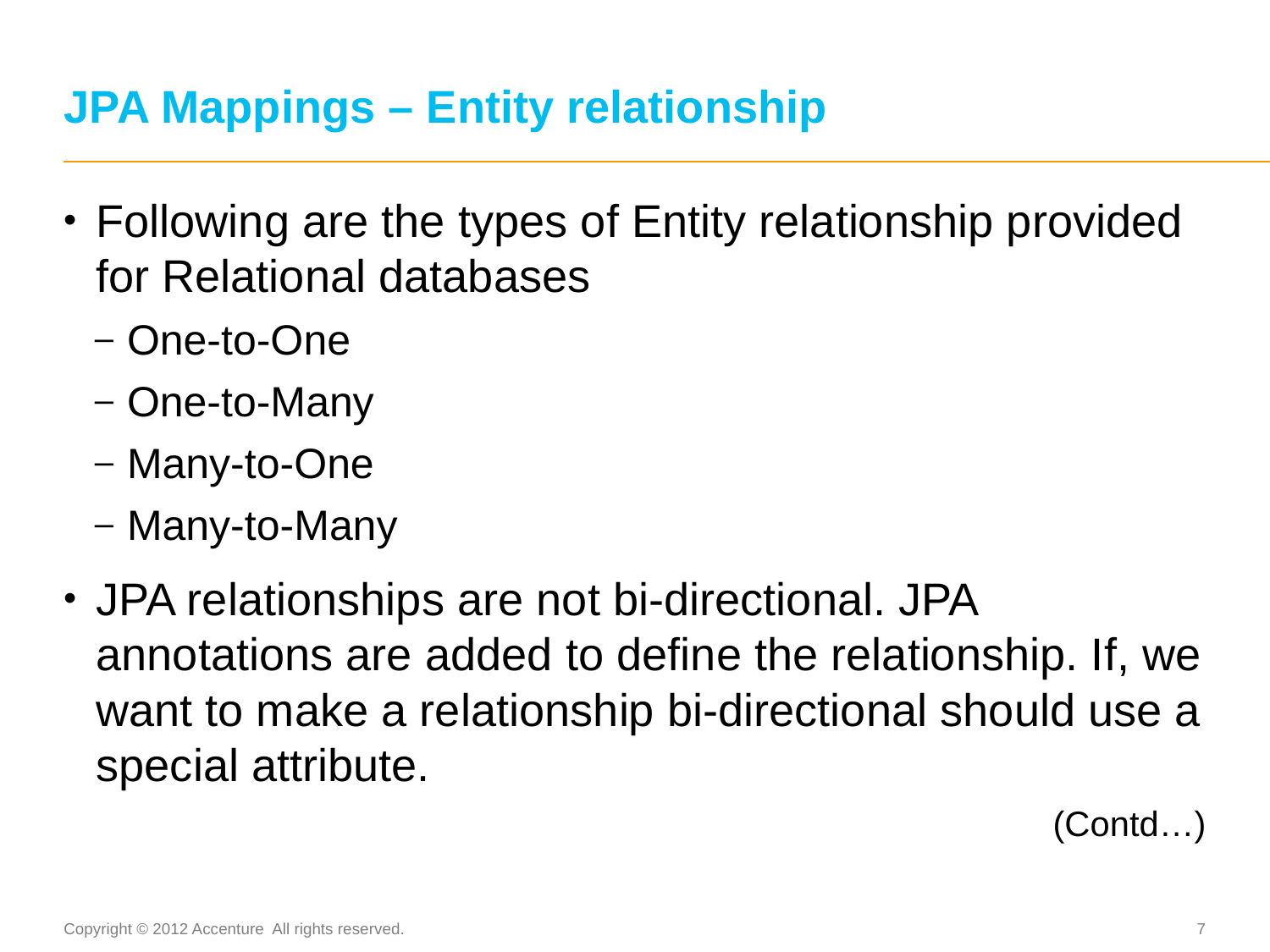

# JPA Mappings – Entity relationship
Following are the types of Entity relationship provided for Relational databases
One-to-One
One-to-Many
Many-to-One
Many-to-Many
JPA relationships are not bi-directional. JPA annotations are added to define the relationship. If, we want to make a relationship bi-directional should use a special attribute.
(Contd…)